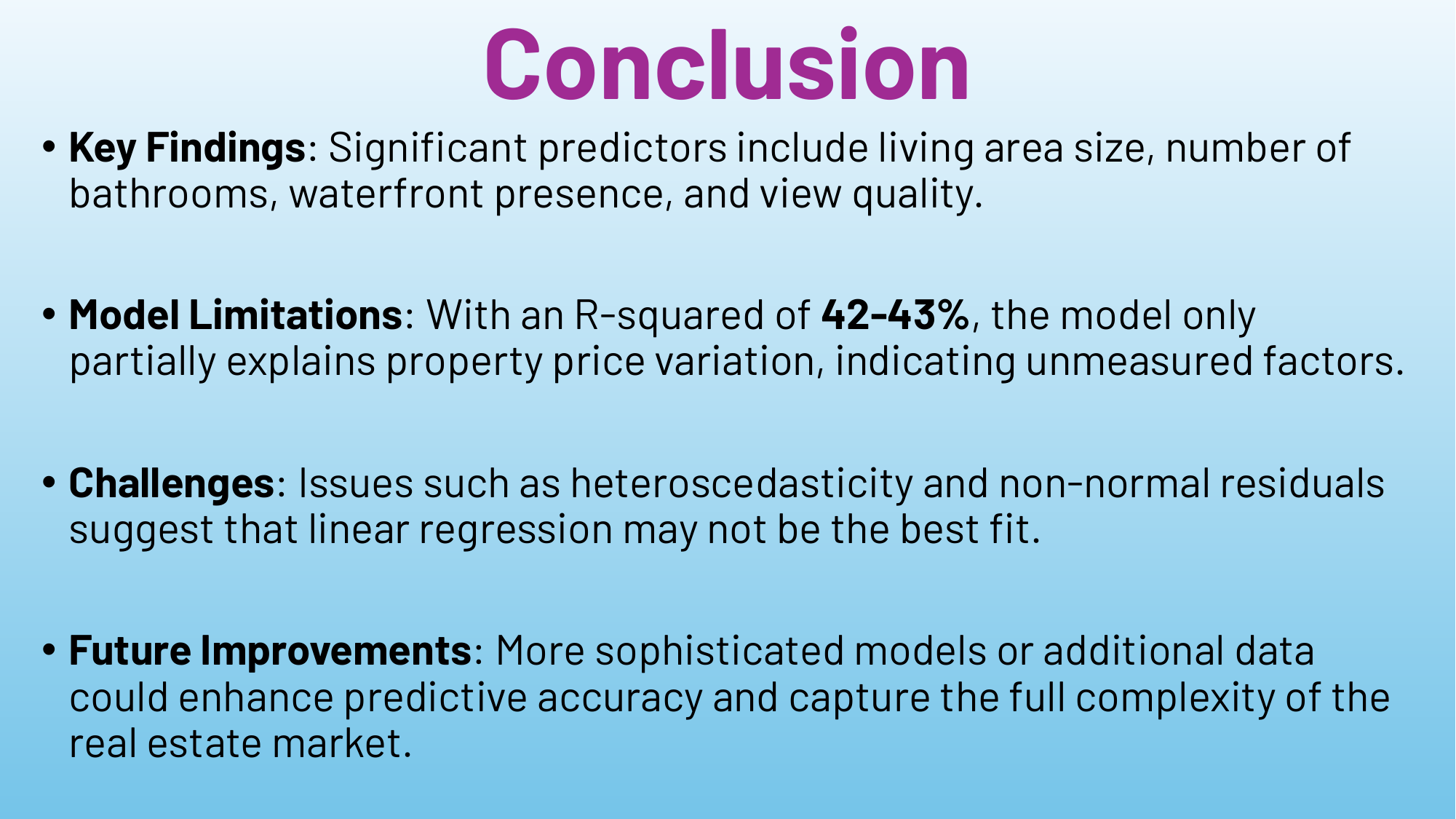

# Conclusion
Key Findings: Significant predictors include living area size, number of bathrooms, waterfront presence, and view quality.

Model Limitations: With an R-squared of 42-43%, the model only partially explains property price variation, indicating unmeasured factors.

Challenges: Issues such as heteroscedasticity and non-normal residuals suggest that linear regression may not be the best fit.

Future Improvements: More sophisticated models or additional data could enhance predictive accuracy and capture the full complexity of the real estate market.